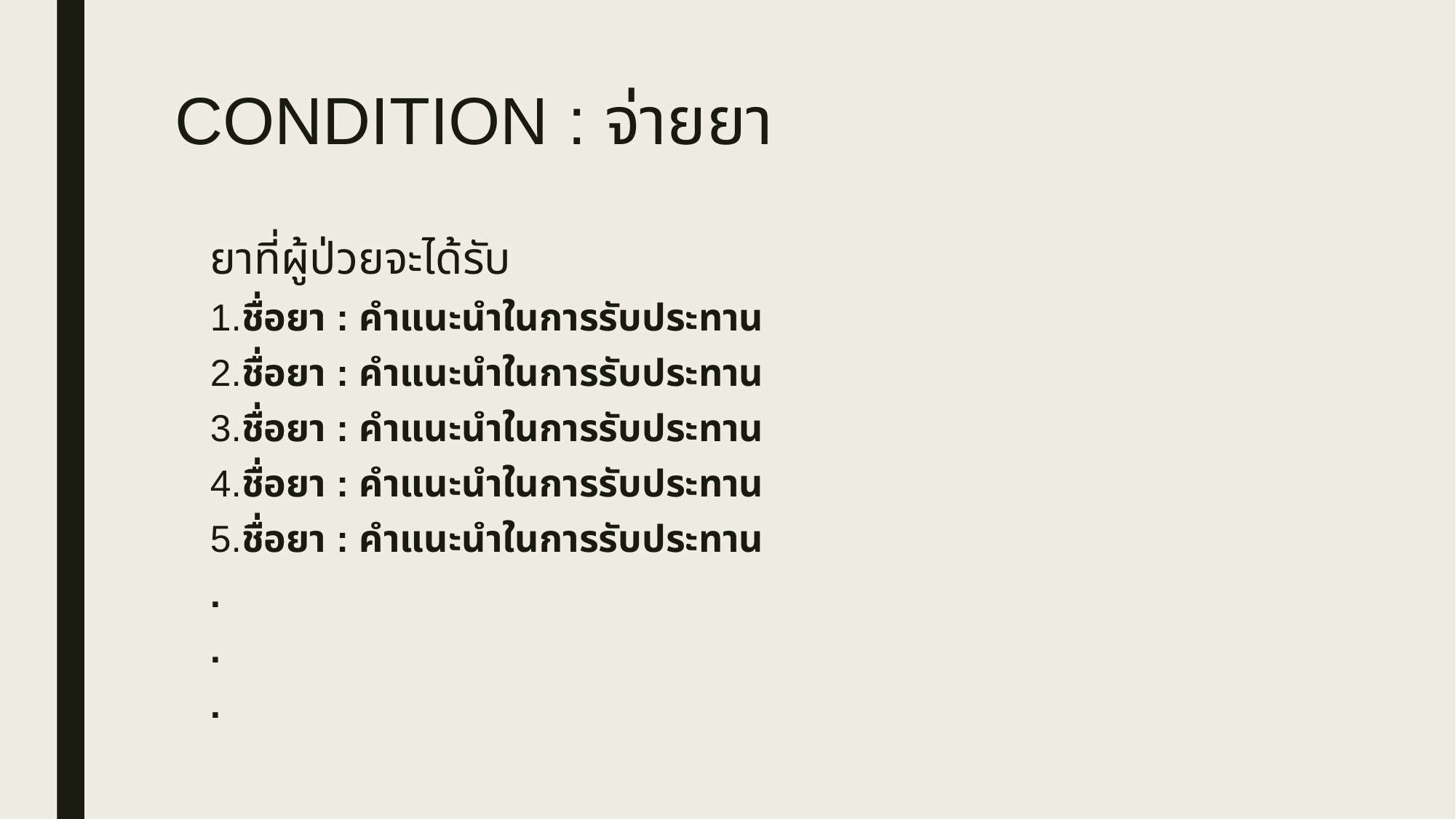

# CONDITION : จ่ายยา
ยาที่ผู้ป่วยจะได้รับ
1.ชื่อยา : คำแนะนำในการรับประทาน
2.ชื่อยา : คำแนะนำในการรับประทาน
3.ชื่อยา : คำแนะนำในการรับประทาน
4.ชื่อยา : คำแนะนำในการรับประทาน
5.ชื่อยา : คำแนะนำในการรับประทาน
.
.
.